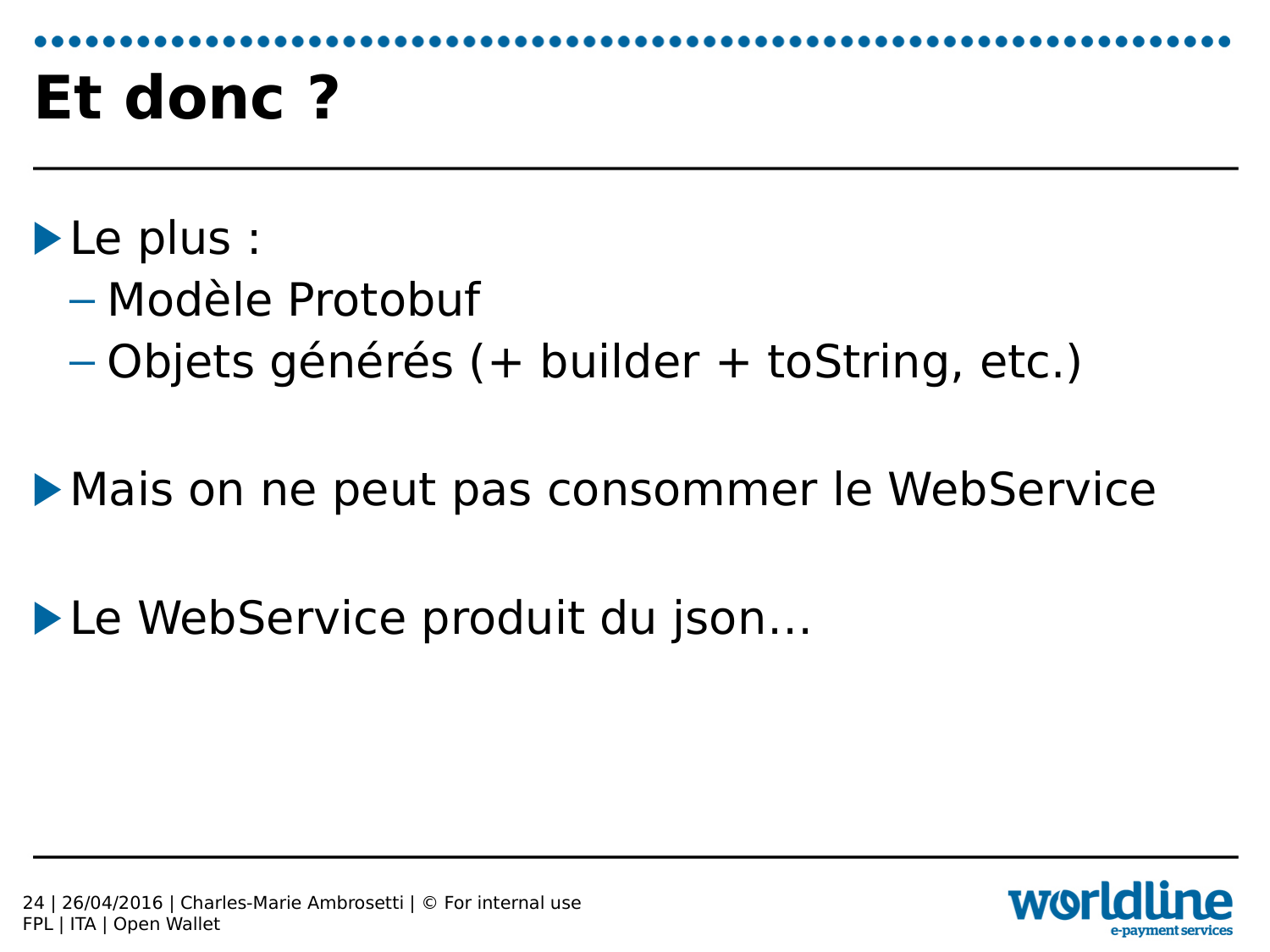

# Et donc ?
Le plus :
Modèle Protobuf
Objets générés (+ builder + toString, etc.)

Mais on ne peut pas consommer le WebService

Le WebService produit du json…